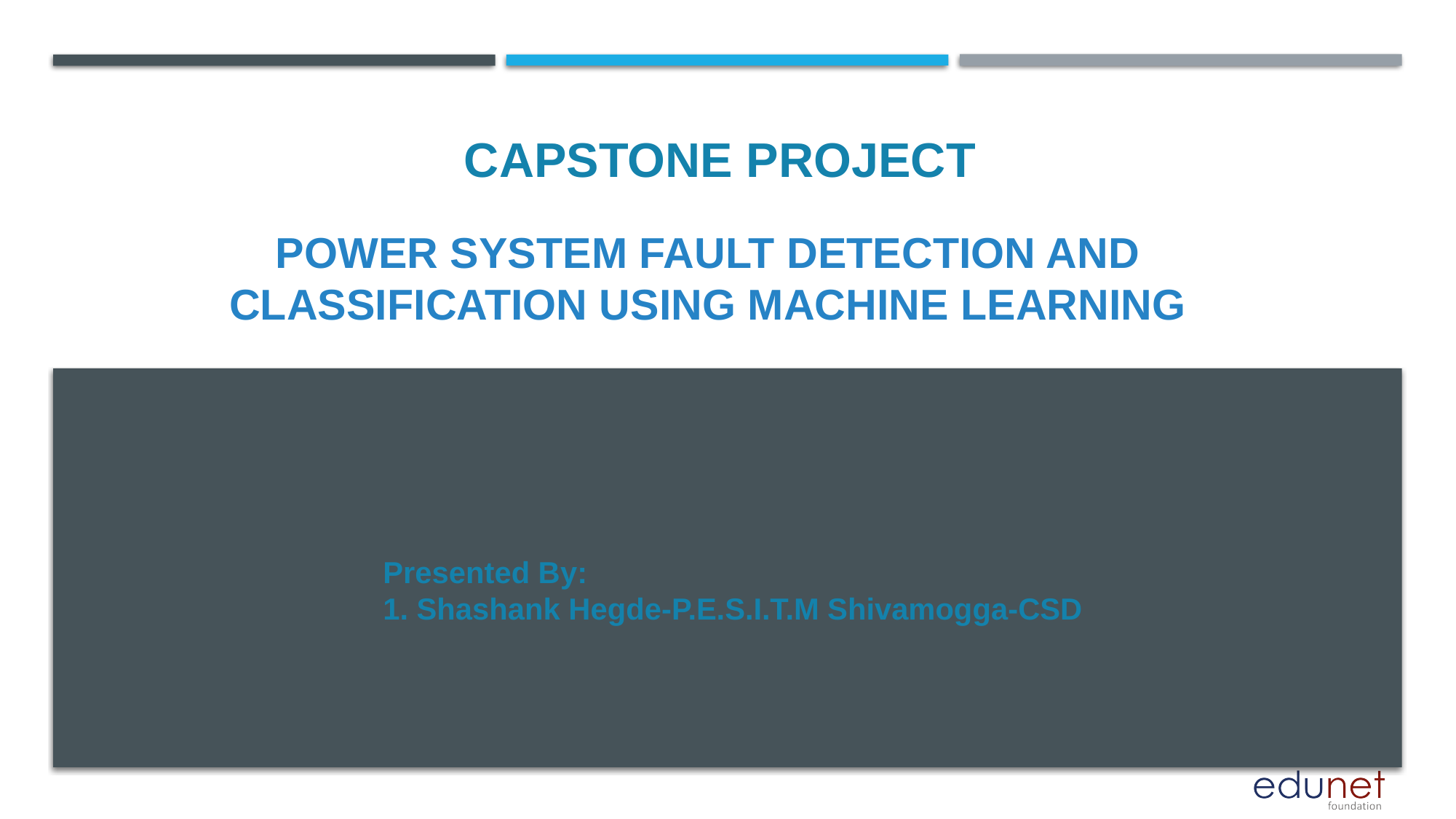

CAPSTONE PROJECT
# Power System Fault Detection and Classification using Machine Learning
Presented By:
1. Shashank Hegde-P.E.S.I.T.M Shivamogga-CSD